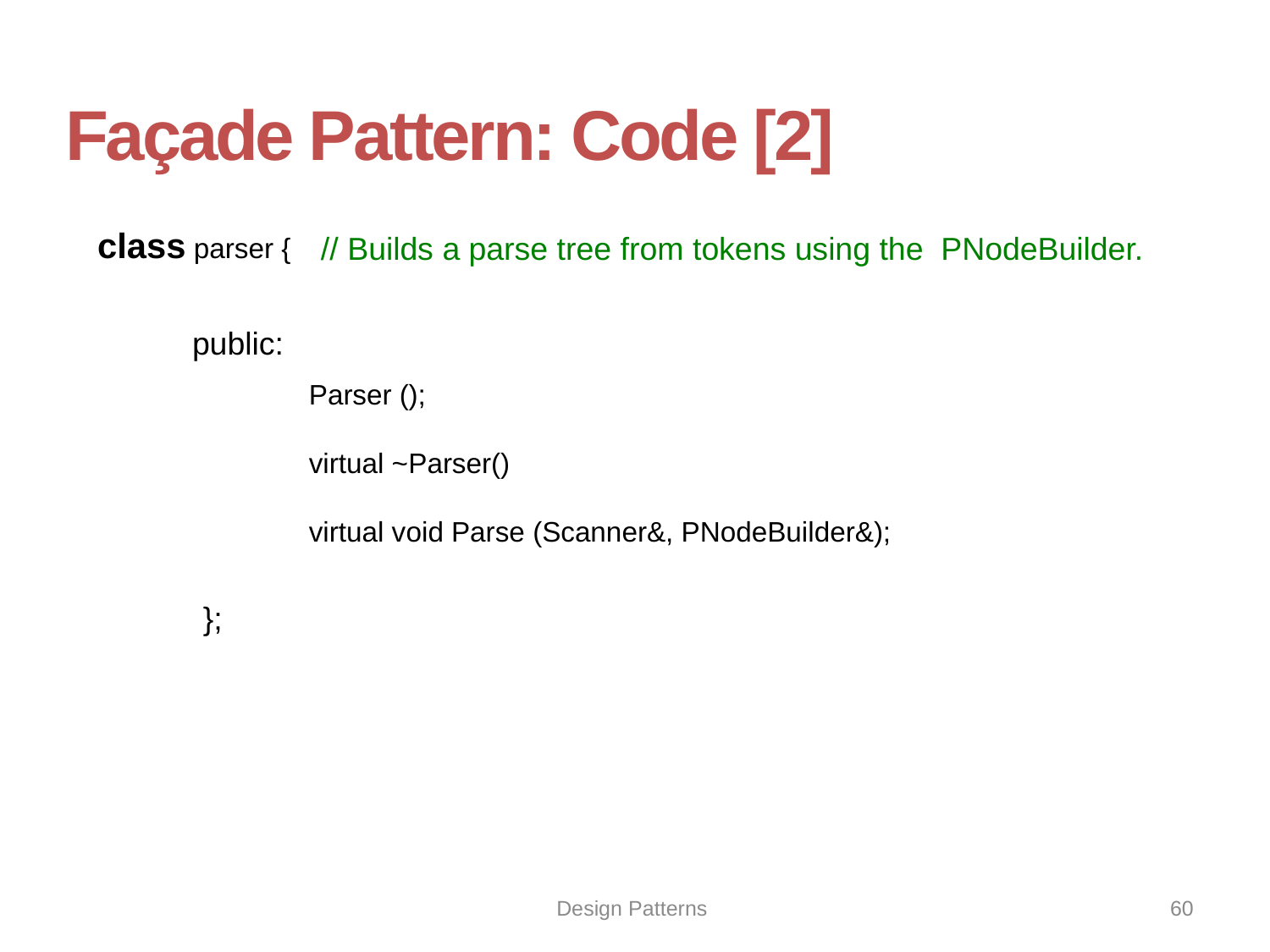

# Façade Pattern: Code [2]
// Builds a parse tree from tokens using the  PNodeBuilder.
class parser {

public:

Parser ();
virtual ~Parser()
virtual void Parse (Scanner&, PNodeBuilder&);
};

Design Patterns
60